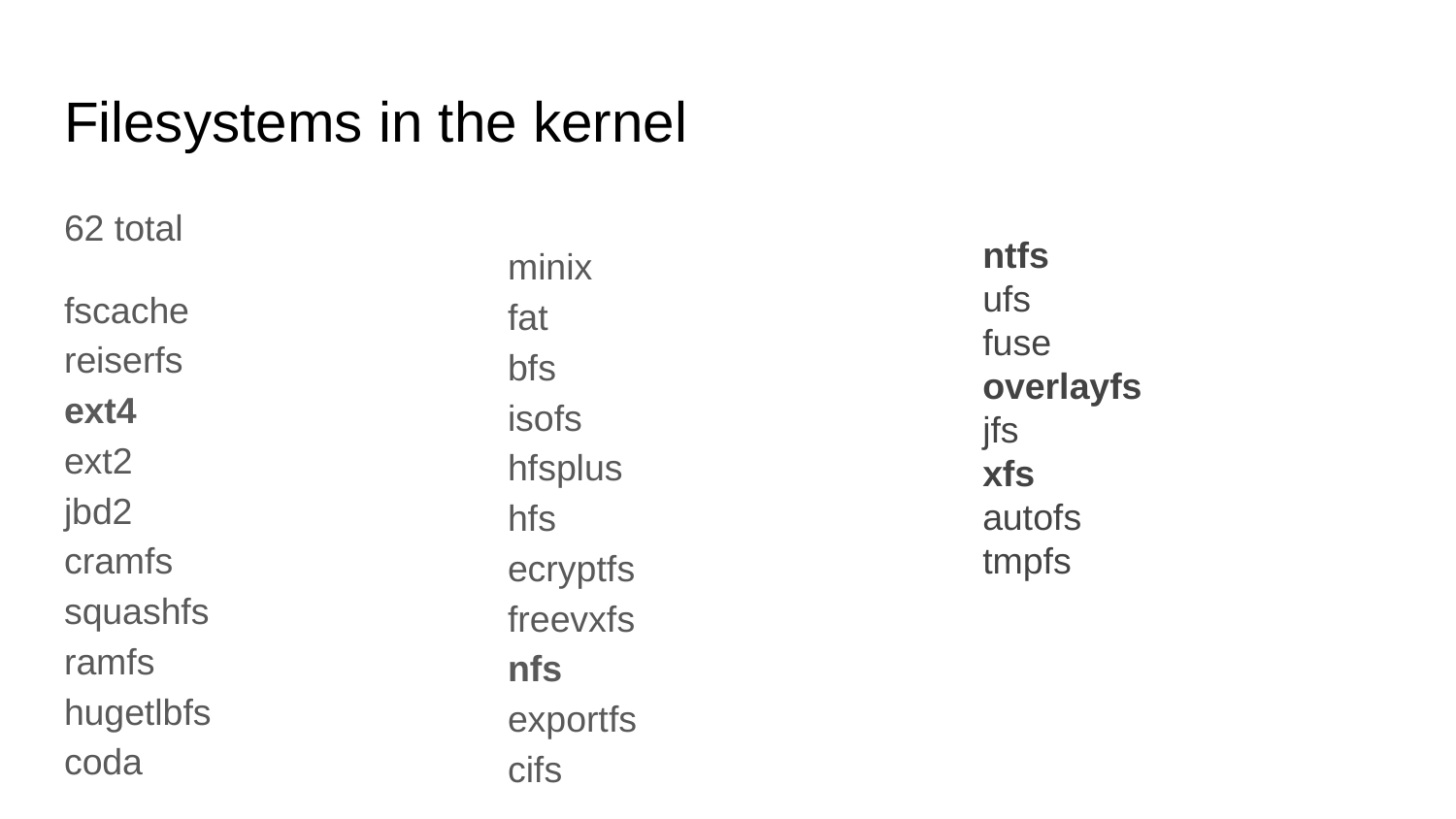

# Filesystems in the kernel
62 total
fscache
reiserfs
ext4
ext2
jbd2
cramfs
squashfs
ramfs
hugetlbfs
coda
ntfs
ufs
fuse
overlayfs
jfs
xfs
autofs
tmpfs

minix
fat
bfs
isofs
hfsplus
hfs
ecryptfs
freevxfs
nfs
exportfs
cifs